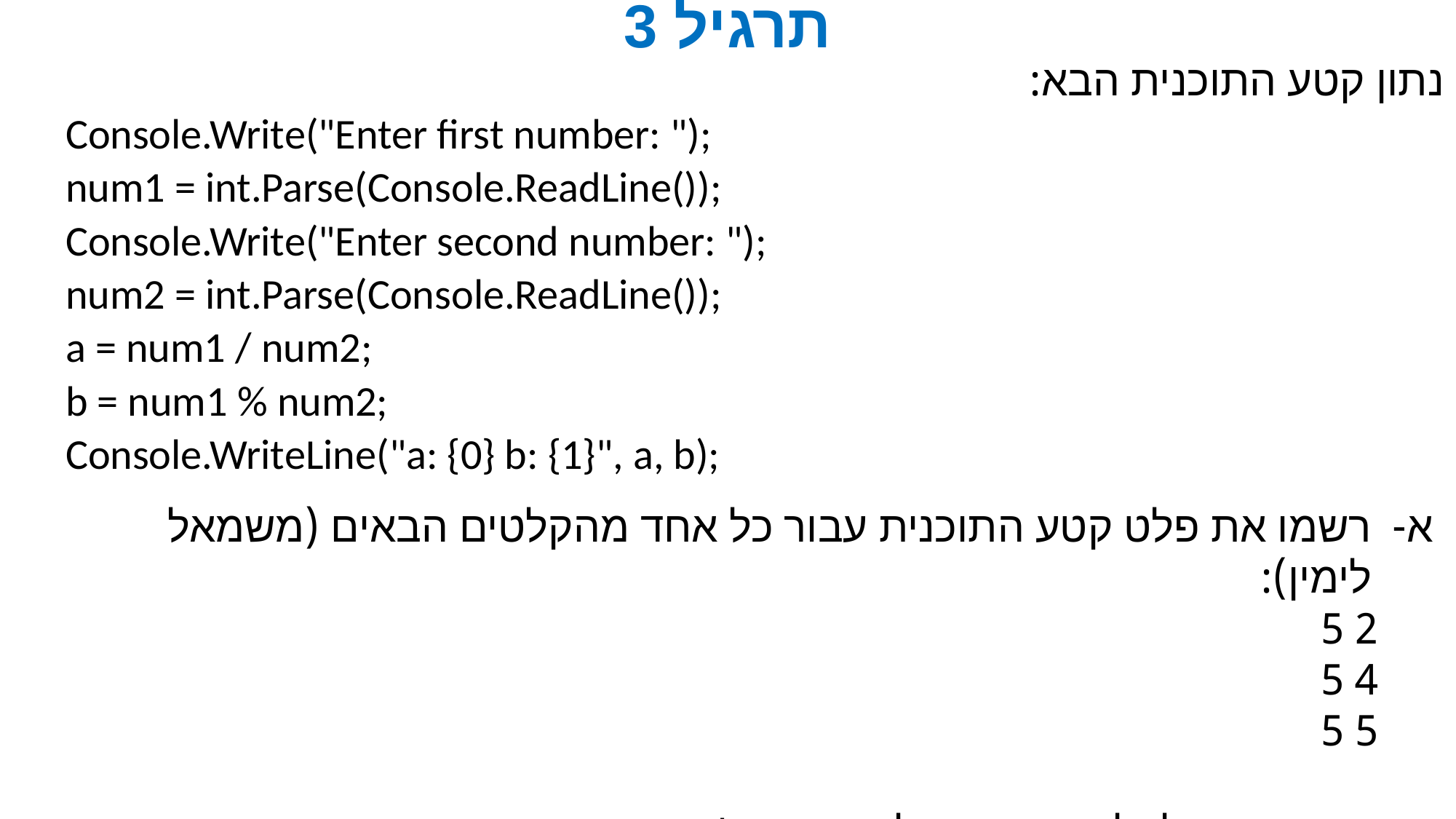

# תרגיל 3
נתון קטע התוכנית הבא:
Console.Write("Enter first number: ");
num1 = int.Parse(Console.ReadLine());
Console.Write("Enter second number: ");
num2 = int.Parse(Console.ReadLine());
a = num1 / num2;
b = num1 % num2;
Console.WriteLine("a: {0} b: {1}", a, b);
רשמו את פלט קטע התוכנית עבור כל אחד מהקלטים הבאים (משמאל לימין):
2 5
4 5
5 5

תנו דוגמה לקלט עבורו הפלט יהיה	a: 2  b: 2